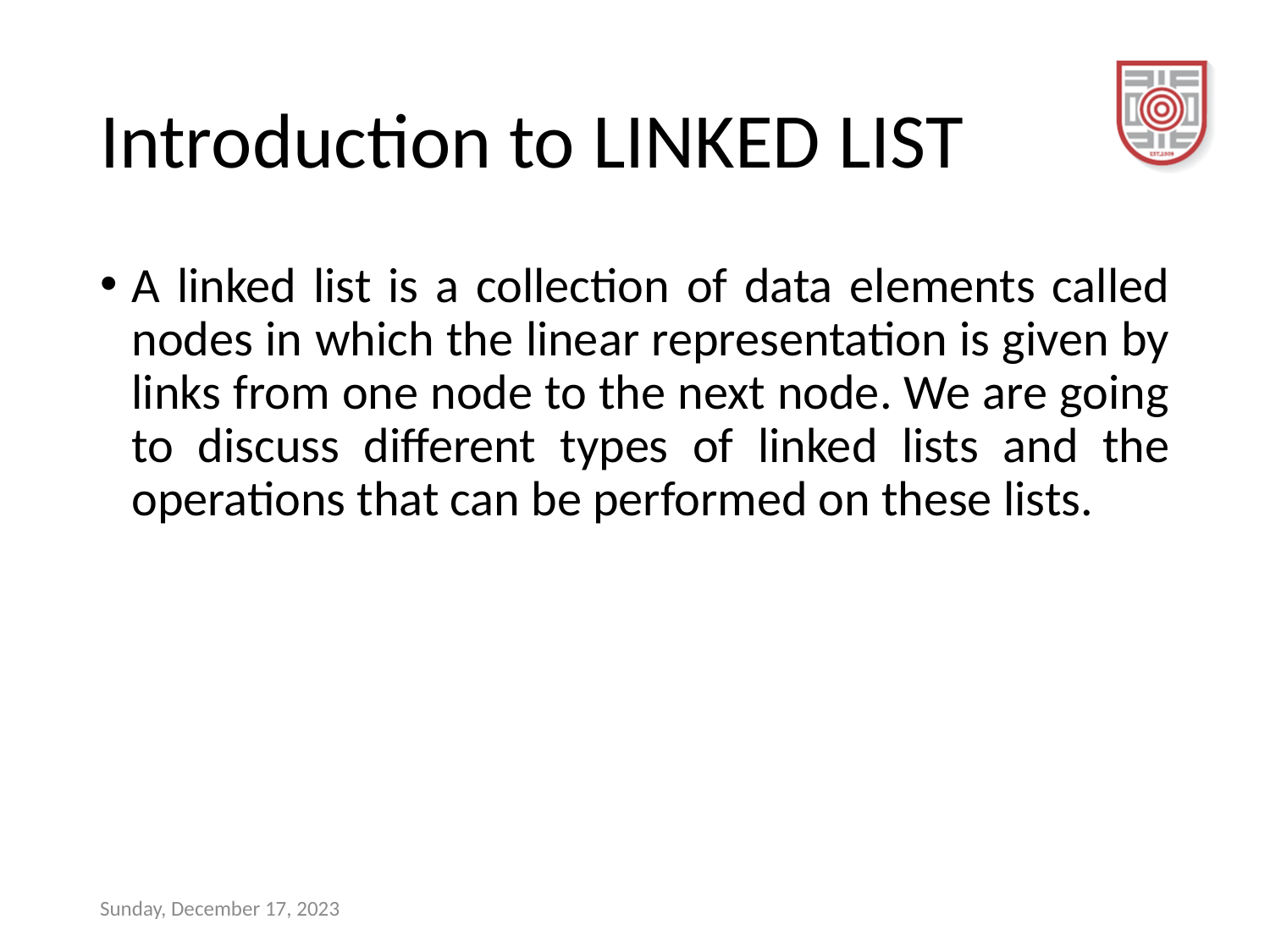

# Introduction to LINKED LIST
A linked list is a collection of data elements called nodes in which the linear representation is given by links from one node to the next node. We are going to discuss different types of linked lists and the operations that can be performed on these lists.
Sunday, December 17, 2023